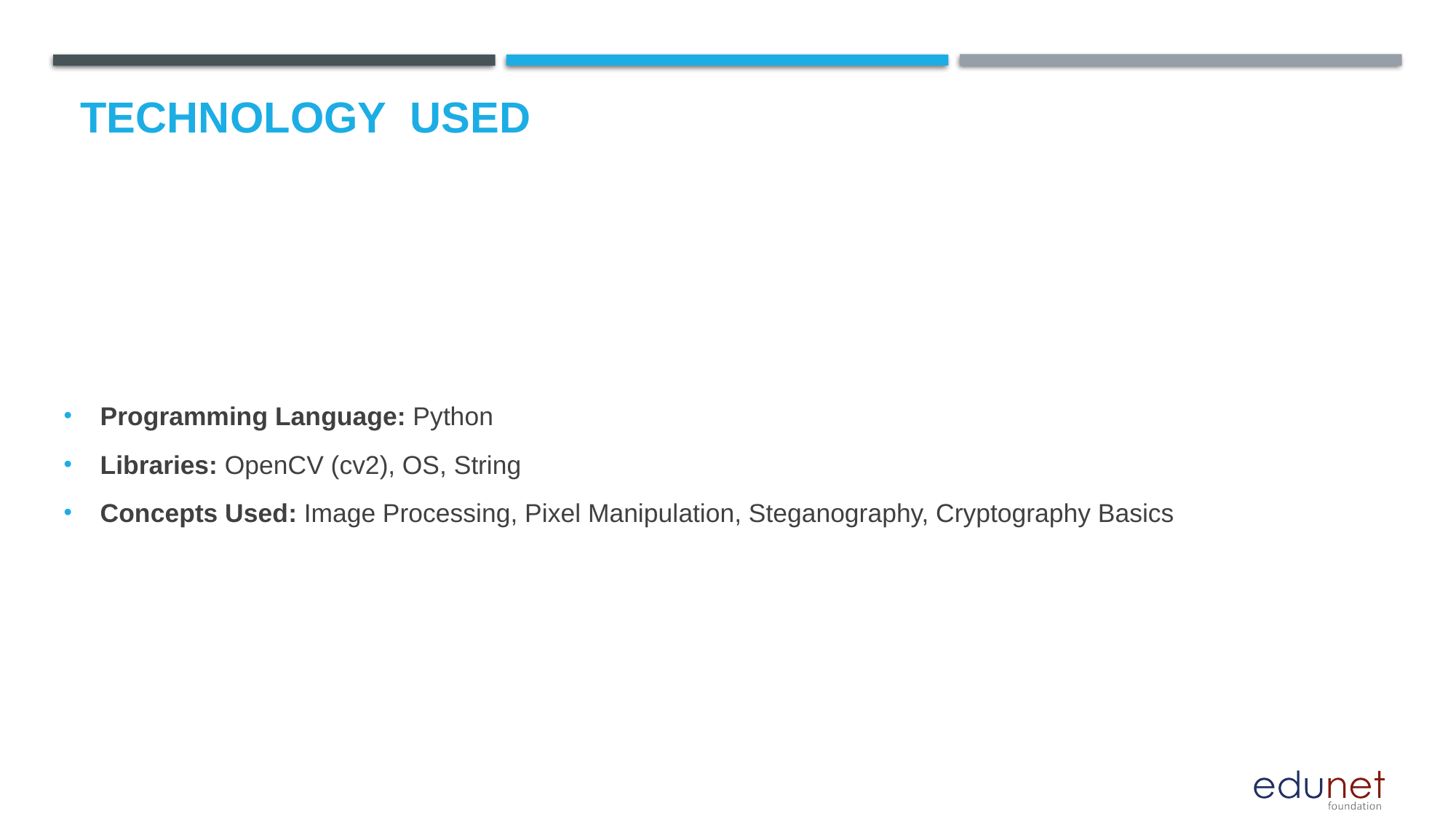

# Technology  used
Programming Language: Python
Libraries: OpenCV (cv2), OS, String
Concepts Used: Image Processing, Pixel Manipulation, Steganography, Cryptography Basics